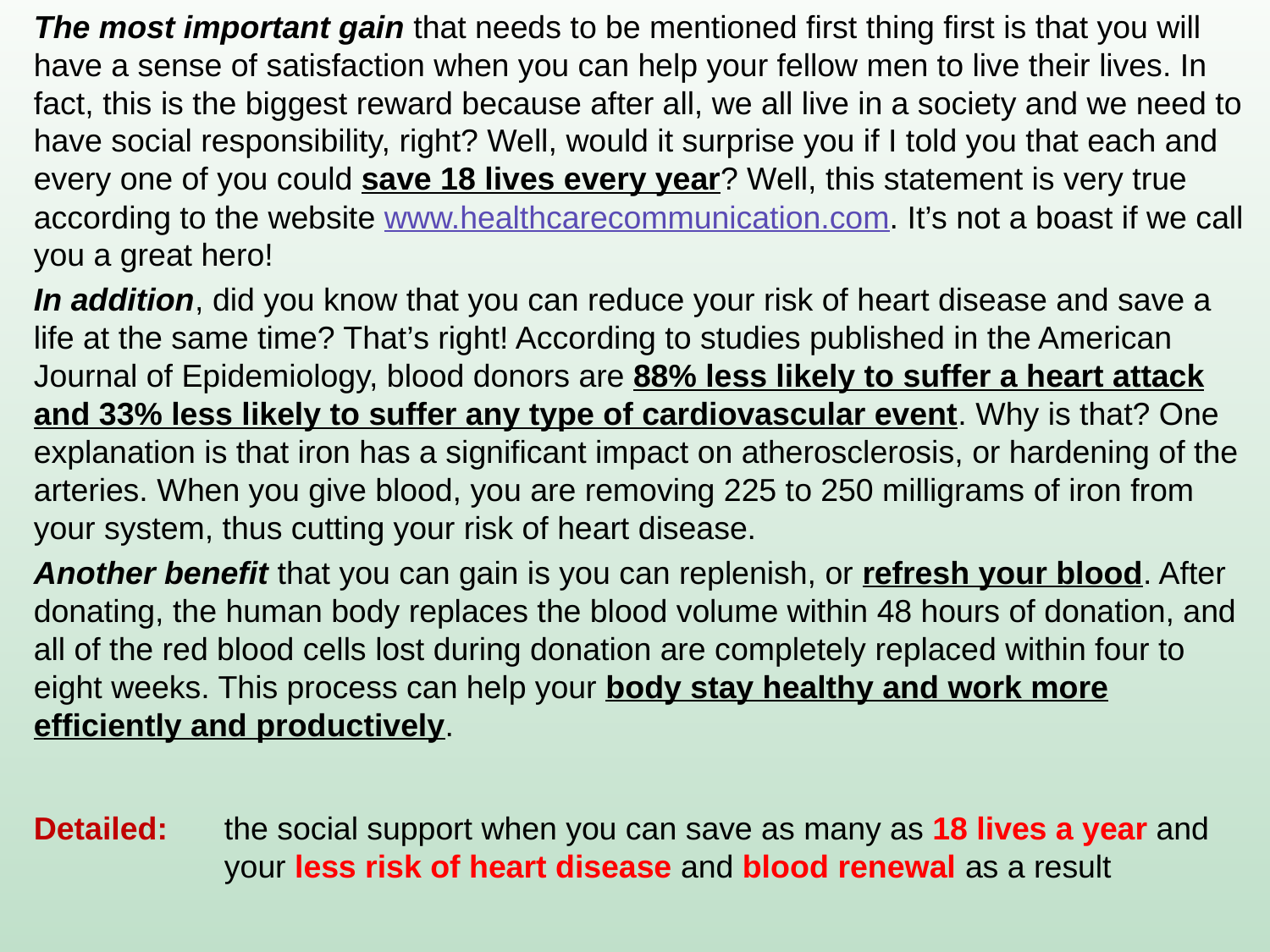

The most important gain that needs to be mentioned first thing first is that you will have a sense of satisfaction when you can help your fellow men to live their lives. In fact, this is the biggest reward because after all, we all live in a society and we need to have social responsibility, right? Well, would it surprise you if I told you that each and every one of you could save 18 lives every year? Well, this statement is very true according to the website www.healthcarecommunication.com. It’s not a boast if we call you a great hero!
In addition, did you know that you can reduce your risk of heart disease and save a life at the same time? That’s right! According to studies published in the American Journal of Epidemiology, blood donors are 88% less likely to suffer a heart attack and 33% less likely to suffer any type of cardiovascular event. Why is that? One explanation is that iron has a significant impact on atherosclerosis, or hardening of the arteries. When you give blood, you are removing 225 to 250 milligrams of iron from your system, thus cutting your risk of heart disease.
Another benefit that you can gain is you can replenish, or refresh your blood. After donating, the human body replaces the blood volume within 48 hours of donation, and all of the red blood cells lost during donation are completely replaced within four to eight weeks. This process can help your body stay healthy and work more efficiently and productively.

Detailed:
the social support when you can save as many as 18 lives a year and your less risk of heart disease and blood renewal as a result